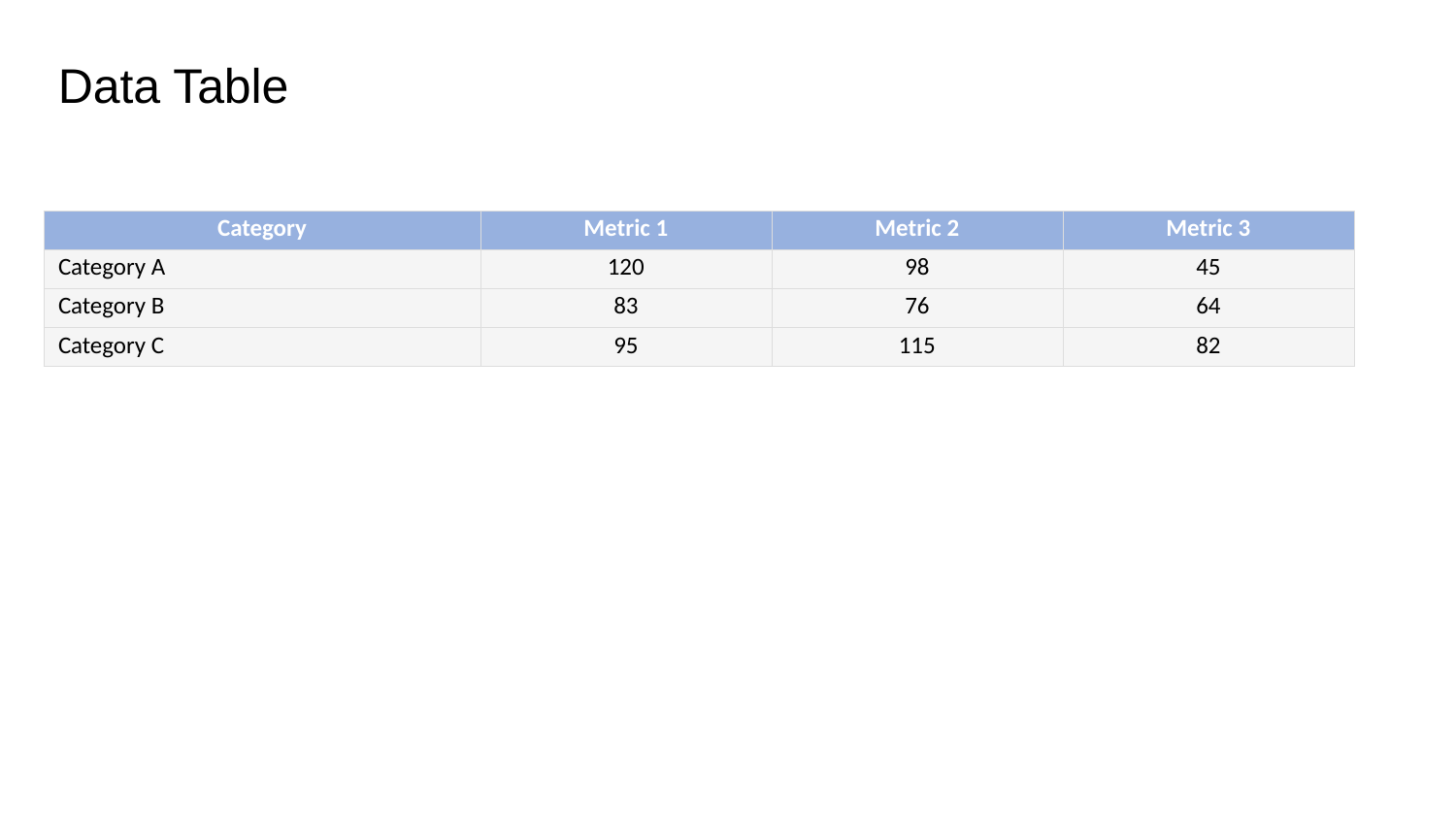

Data Table
| Category | Metric 1 | Metric 2 | Metric 3 |
| --- | --- | --- | --- |
| Category A | 120 | 98 | 45 |
| Category B | 83 | 76 | 64 |
| Category C | 95 | 115 | 82 |